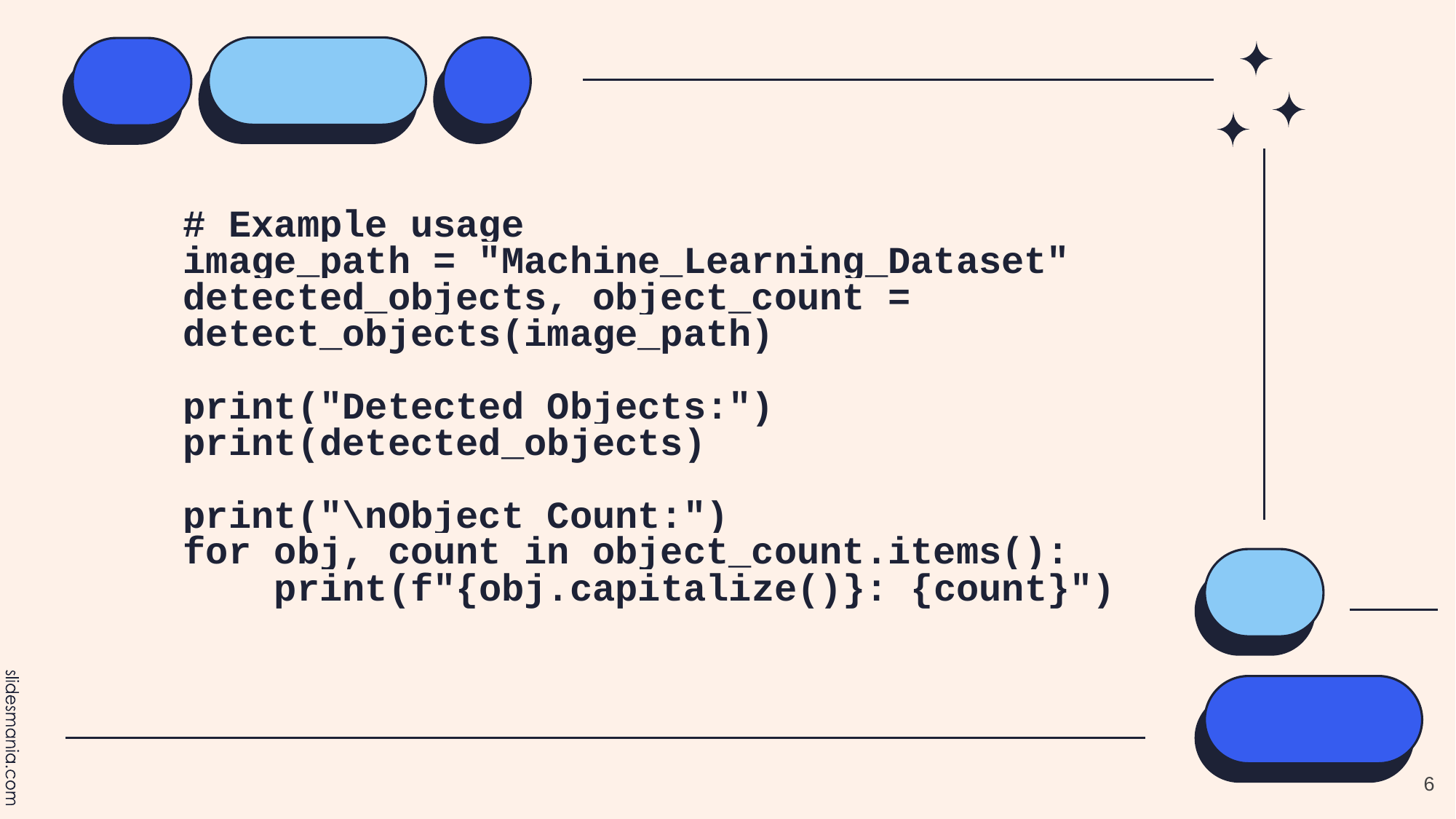

# # Example usage
image_path = "Machine_Learning_Dataset"
detected_objects, object_count = detect_objects(image_path)

print("Detected Objects:")
print(detected_objects)

print("\nObject Count:")
for obj, count in object_count.items():
    print(f"{obj.capitalize()}: {count}")
6